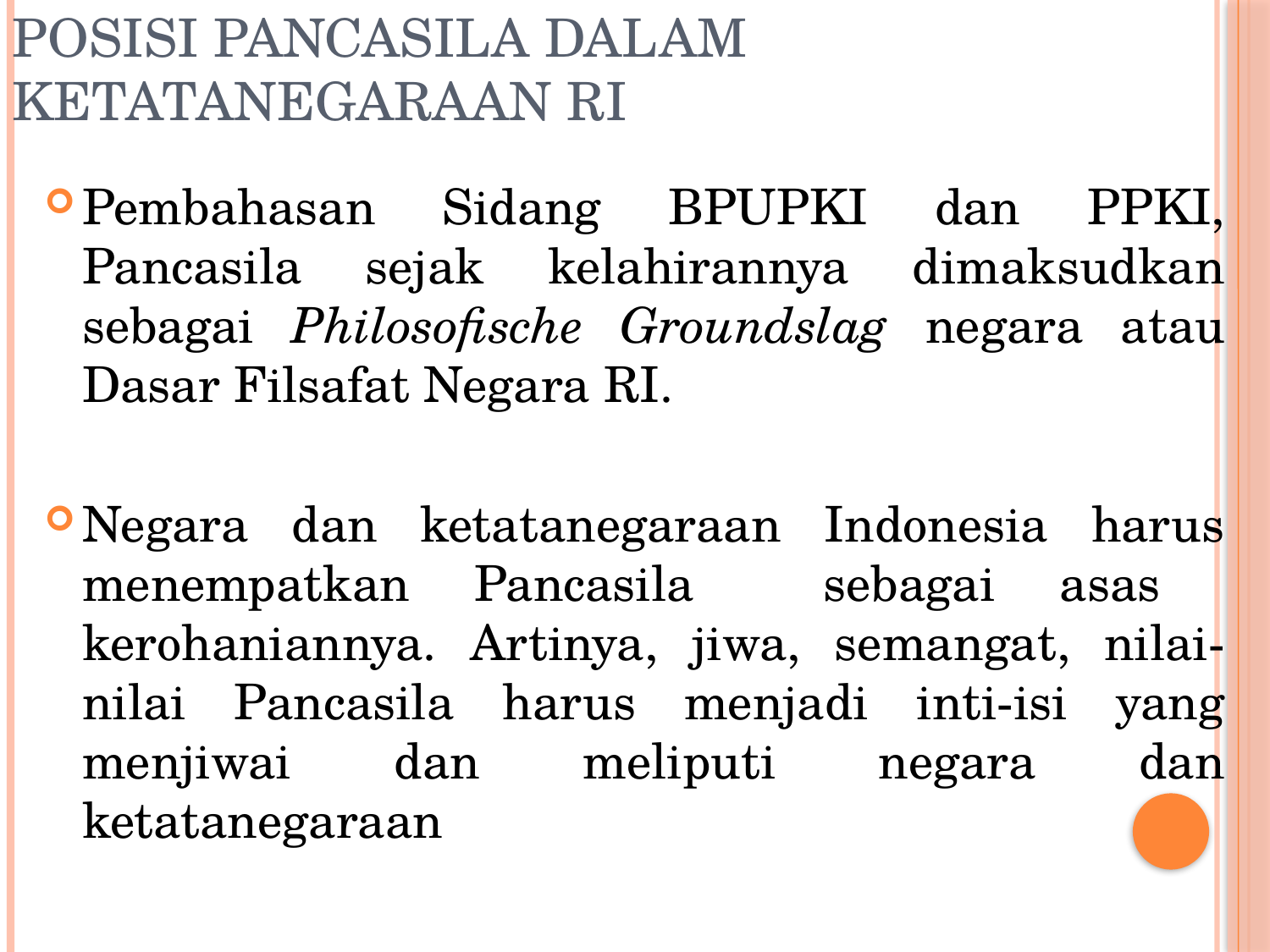

# Posisi Pancasila dalam  ketatanegaraan RI
Pembahasan Sidang BPUPKI dan PPKI, Pancasila sejak kelahirannya dimaksudkan sebagai Philosofische Groundslag negara atau Dasar Filsafat Negara RI.

Negara dan ketatanegaraan Indonesia harus menempatkan Pancasila  sebagai asas  kerohaniannya. Artinya, jiwa, semangat, nilai-nilai Pancasila harus menjadi inti-isi yang menjiwai dan meliputi negara dan ketatanegaraan